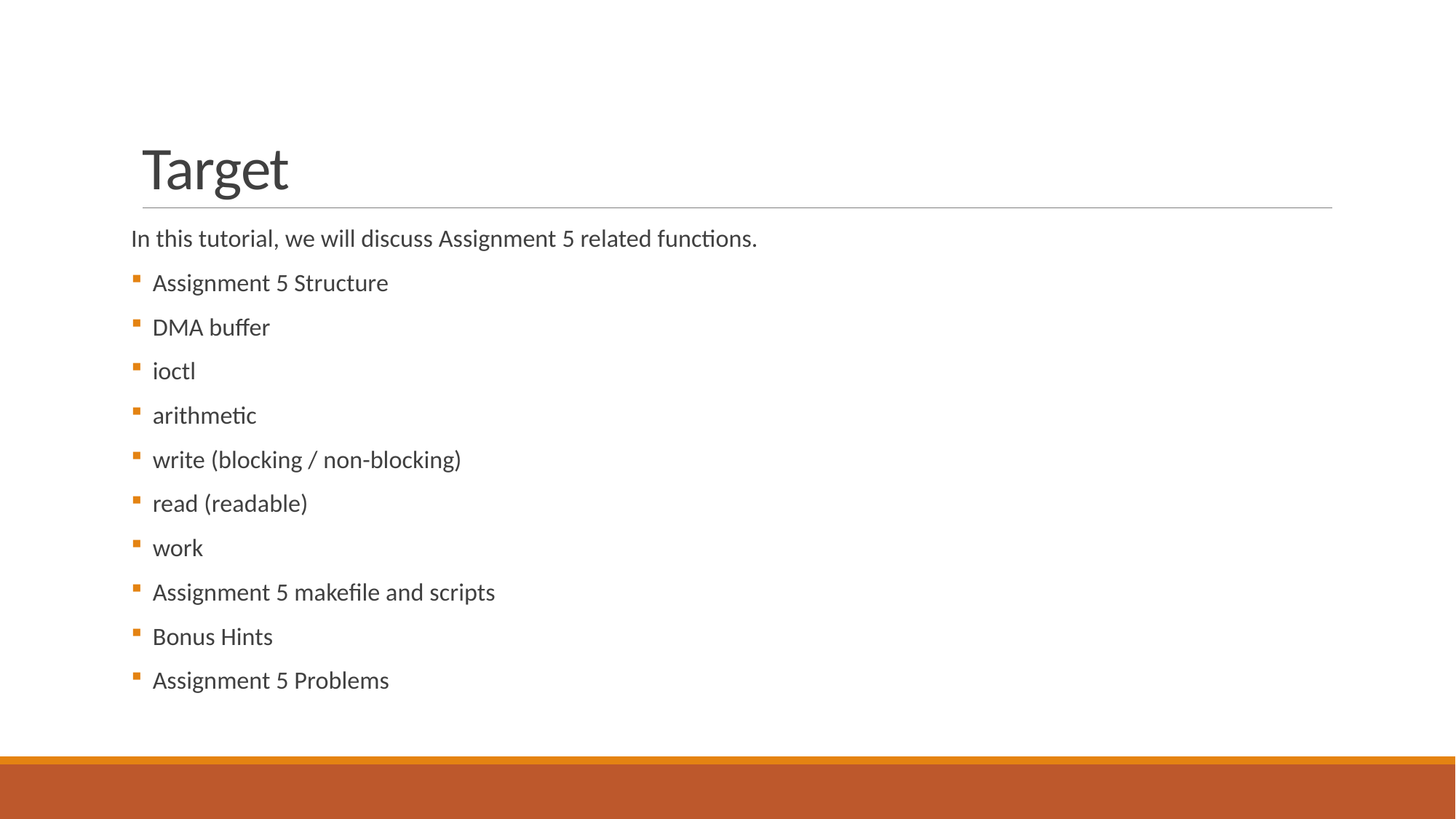

# Target
In this tutorial, we will discuss Assignment 5 related functions.
  Assignment 5 Structure
  DMA buffer
  ioctl
  arithmetic
  write (blocking / non-blocking)
  read (readable)
  work
  Assignment 5 makefile and scripts
  Bonus Hints
  Assignment 5 Problems